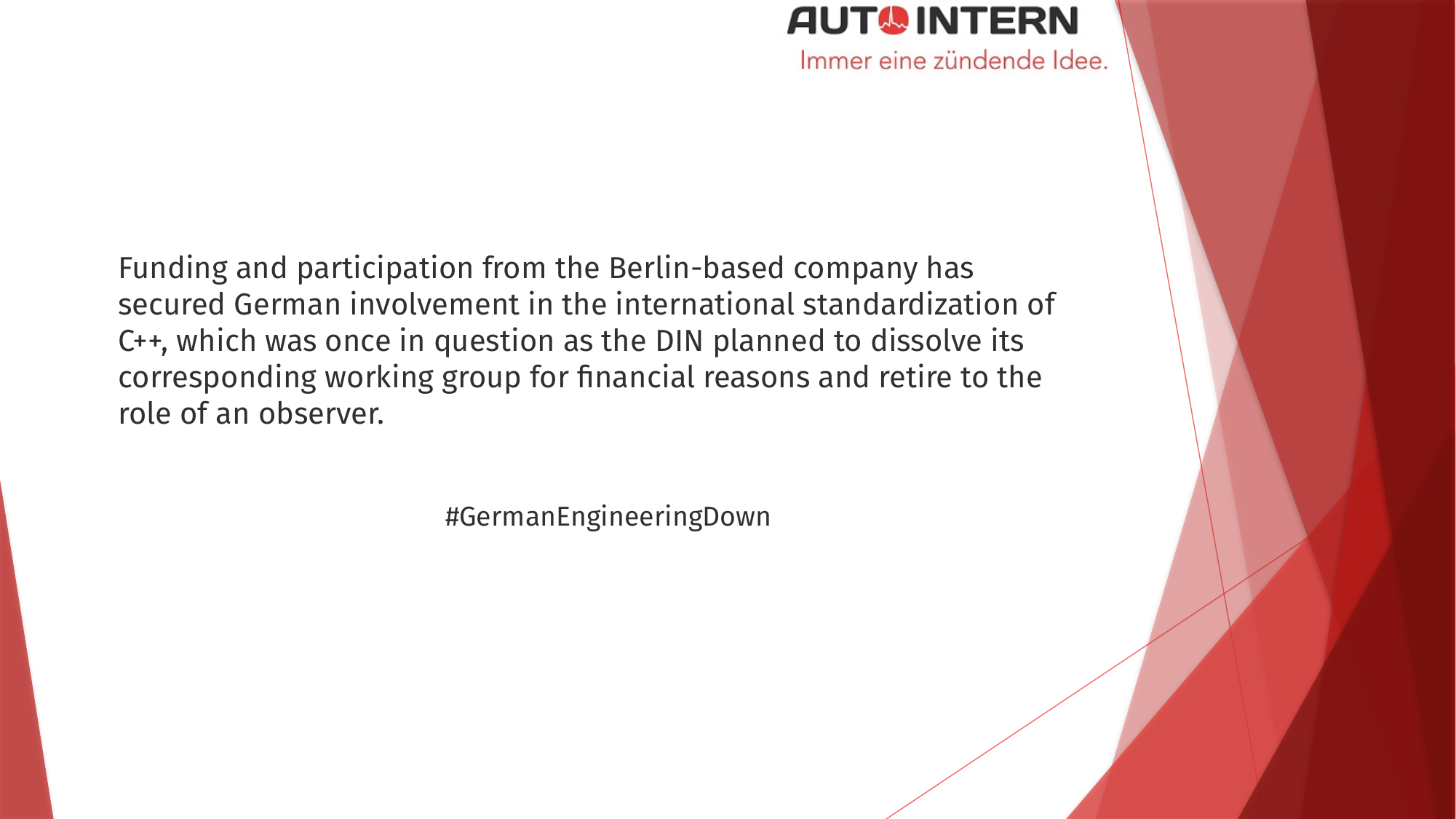

Funding and participation from the Berlin-based company has secured German involvement in the international standardization of C++, which was once in question as the DIN planned to dissolve its corresponding working group for financial reasons and retire to the role of an observer.

											#GermanEngineeringDown